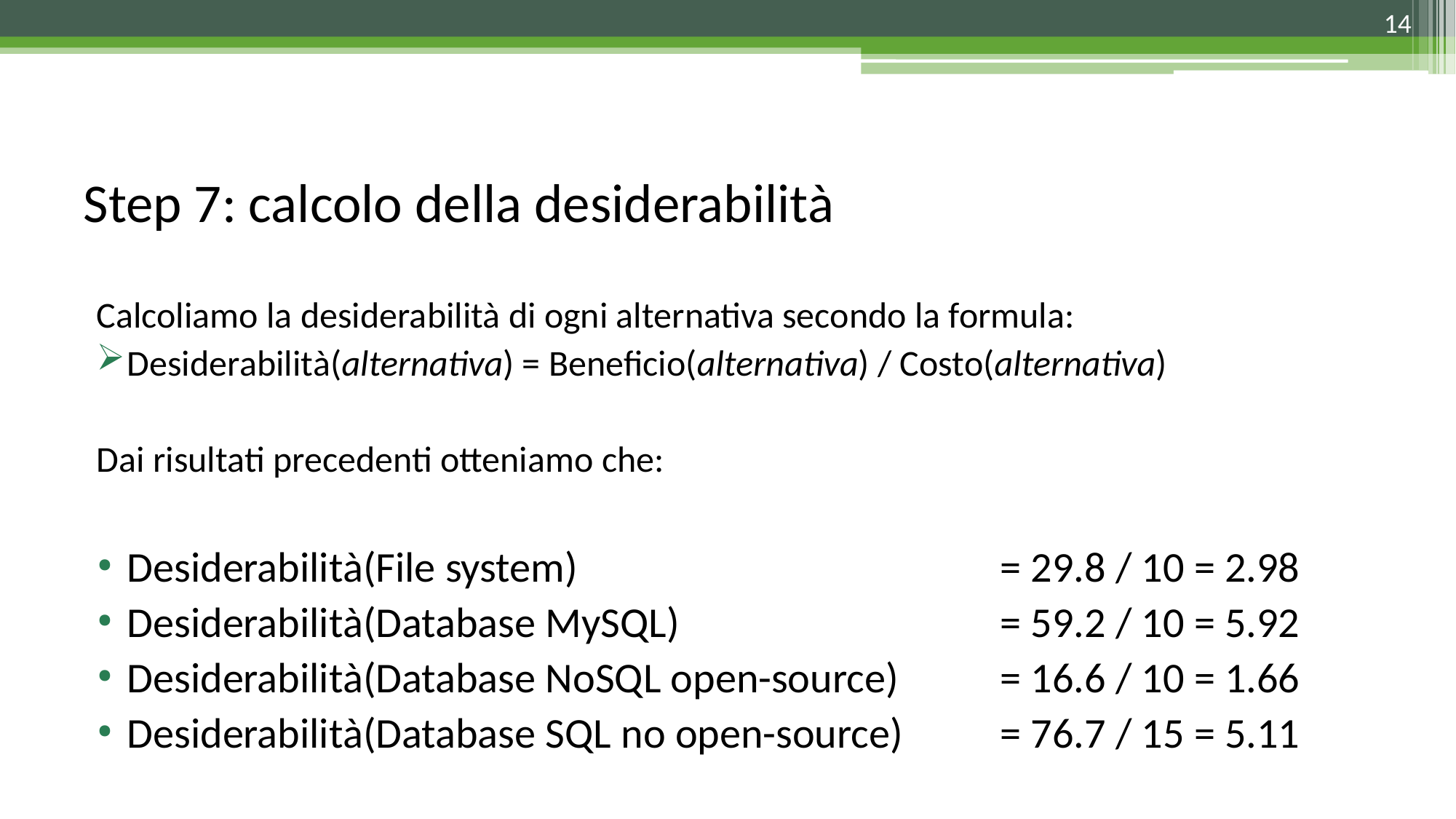

14
# Step 7: calcolo della desiderabilità
Calcoliamo la desiderabilità di ogni alternativa secondo la formula:
Desiderabilità(alternativa) = Beneficio(alternativa) / Costo(alternativa)

Dai risultati precedenti otteniamo che:

Desiderabilità(File system)				= 29.8 / 10 = 2.98
Desiderabilità(Database MySQL)			= 59.2 / 10 = 5.92
Desiderabilità(Database NoSQL open-source)	= 16.6 / 10 = 1.66
Desiderabilità(Database SQL no open-source)	= 76.7 / 15 = 5.11